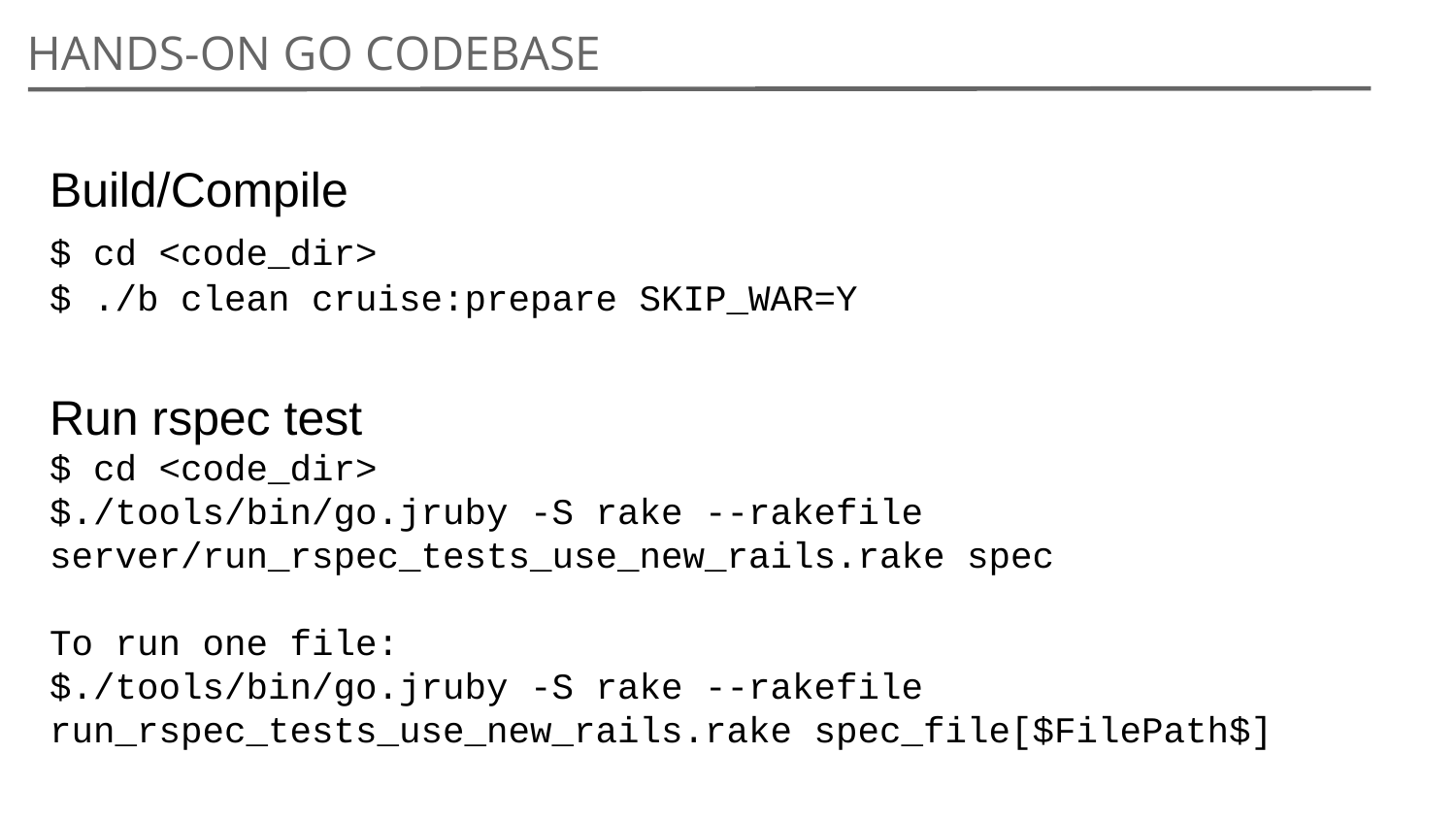

Hands-on Go Codebase
Build/Compile
$ cd <code_dir>
$ ./b clean cruise:prepare SKIP_WAR=Y

Run rspec test
$ cd <code_dir>
$./tools/bin/go.jruby -S rake --rakefile server/run_rspec_tests_use_new_rails.rake spec

To run one file:
$./tools/bin/go.jruby -S rake --rakefile run_rspec_tests_use_new_rails.rake spec_file[$FilePath$]